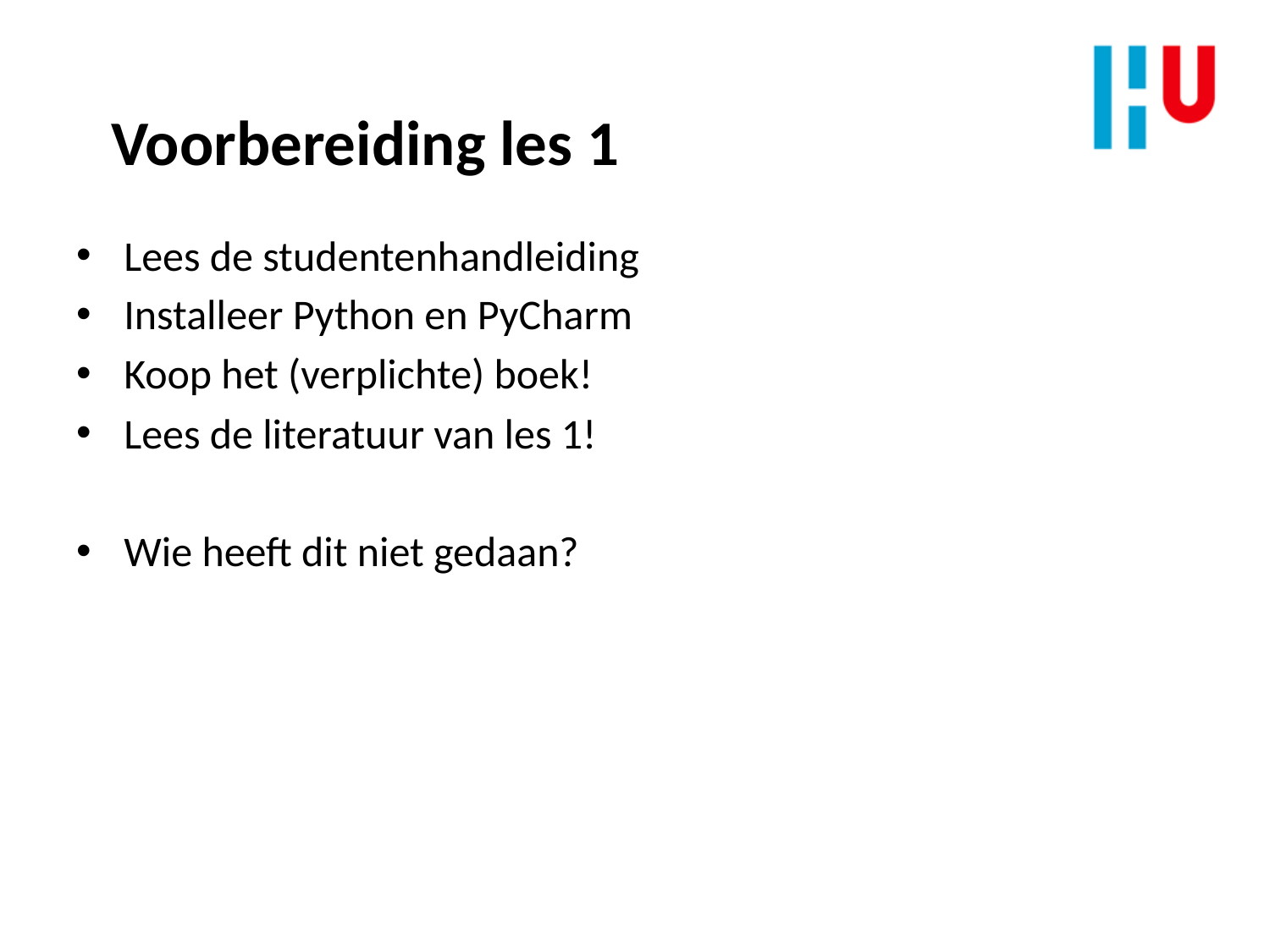

Voorbereiding les 1
Lees de studentenhandleiding
Installeer Python en PyCharm
Koop het (verplichte) boek!
Lees de literatuur van les 1!

Wie heeft dit niet gedaan?